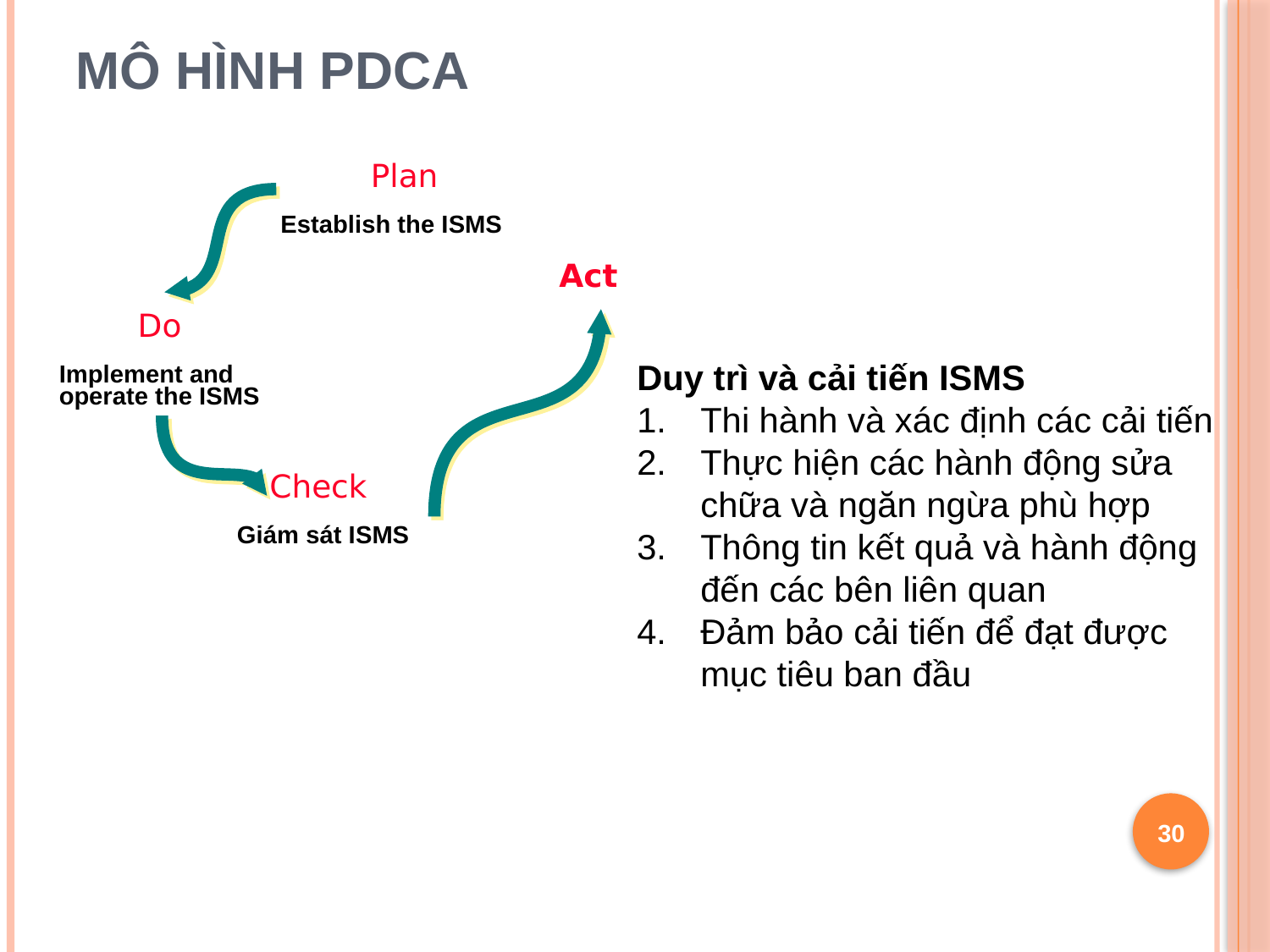

# MÔ HÌNH PDCA
  Plan
Establish the ISMS
  Act
  Do
Implement and operate the ISMS
Duy trì và cải tiến ISMS
Thi hành và xác định các cải tiến
Thực hiện các hành động sửa chữa và ngăn ngừa phù hợp
Thông tin kết quả và hành động đến các bên liên quan
Đảm bảo cải tiến để đạt được mục tiêu ban đầu
  Check
Giám sát ISMS
30